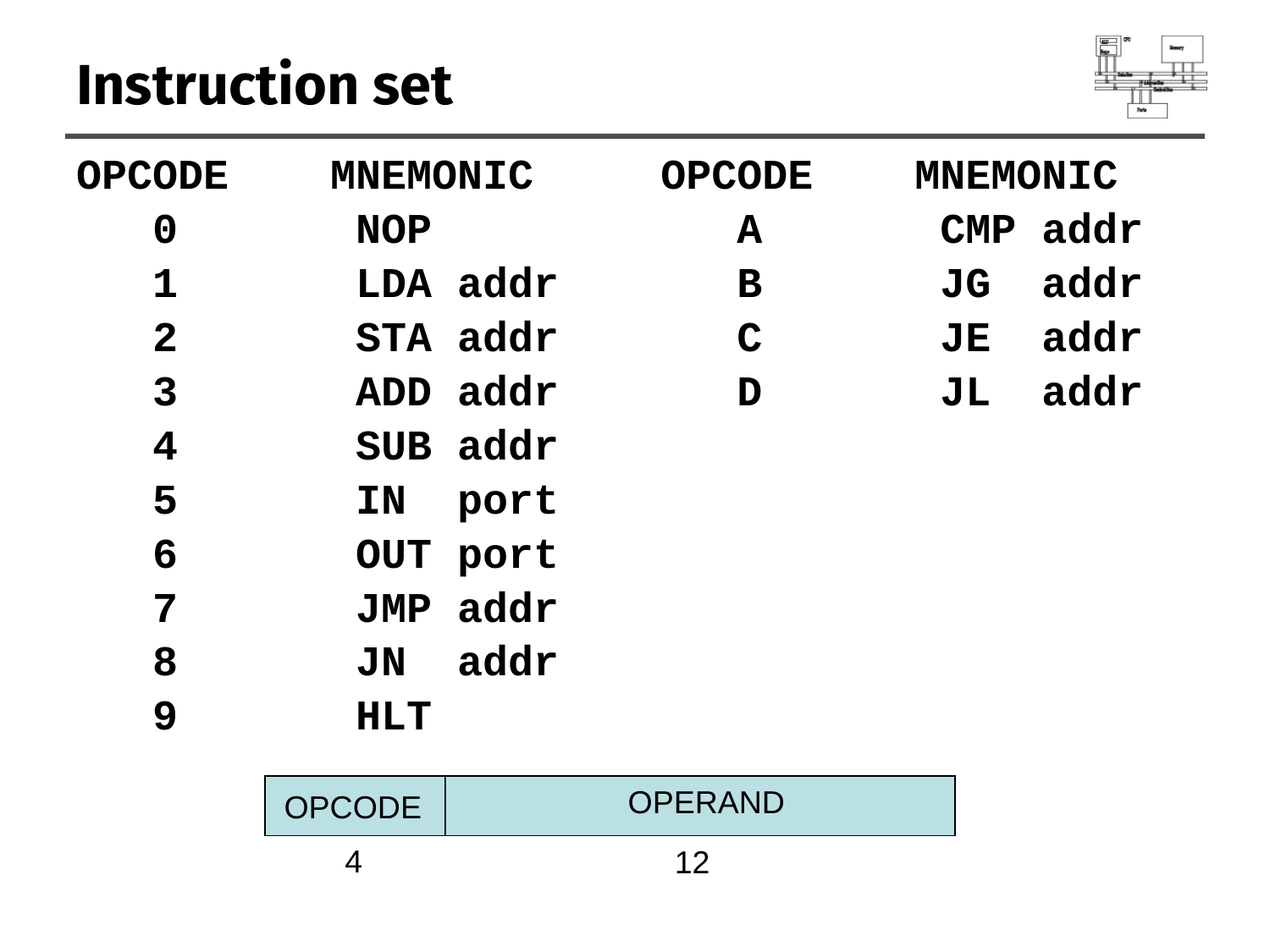

# Instruction set
OPCODE    MNEMONIC     OPCODE    MNEMONIC
   0       NOP            A       CMP addr
   1       LDA addr       B       JG  addr
   2       STA addr       C       JE  addr
   3       ADD addr       D       JL  addr
   4       SUB addr
   5       IN  port
   6       OUT port
   7       JMP addr
   8       JN  addr
   9       HLT

OPERAND
OPCODE
4
12